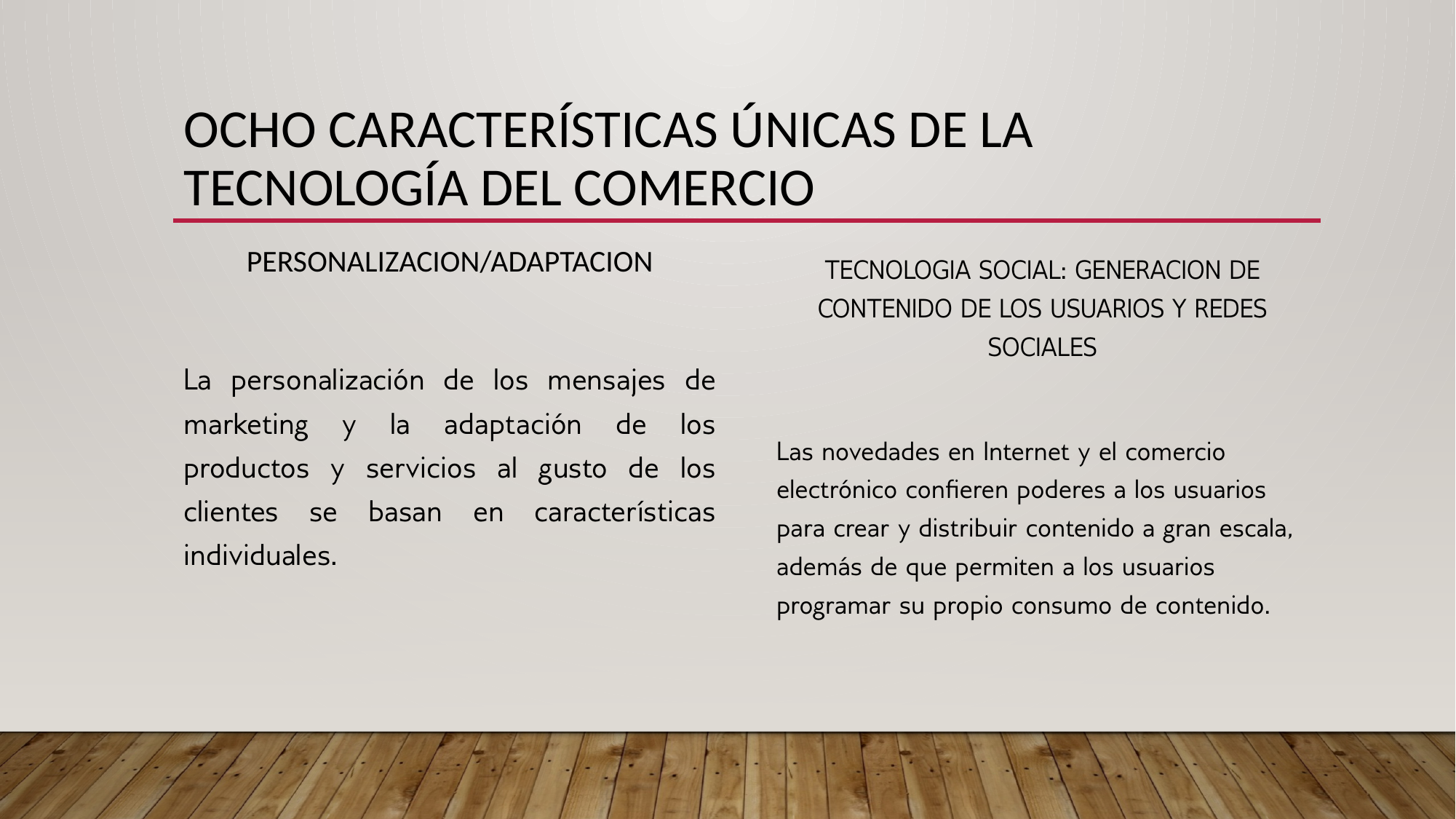

# Ocho Características únicas de la Tecnología del Comercio
PERSONALIZACION/ADAPTACION

La personalización de los mensajes de marketing y la adaptación de los productos y servicios al gusto de los clientes se basan en características individuales.
TECNOLOGIA SOCIAL: GENERACION DE CONTENIDO DE LOS USUARIOS Y REDES SOCIALES

Las novedades en Internet y el comercio electrónico confieren poderes a los usuarios para crear y distribuir contenido a gran escala, además de que permiten a los usuarios programar su propio consumo de contenido.